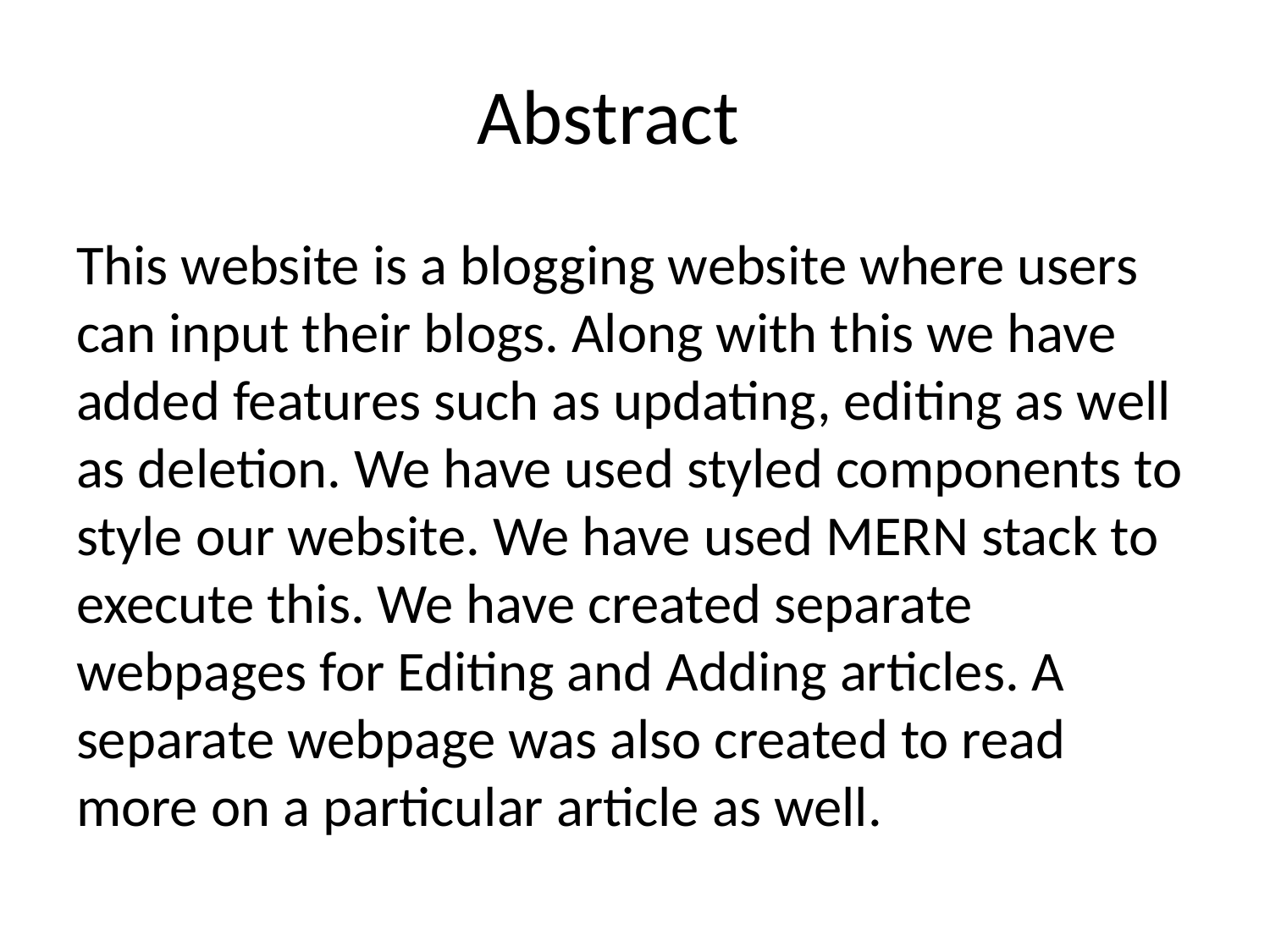

# Abstract
This website is a blogging website where users can input their blogs. Along with this we have added features such as updating, editing as well as deletion. We have used styled components to style our website. We have used MERN stack to execute this. We have created separate webpages for Editing and Adding articles. A separate webpage was also created to read more on a particular article as well.